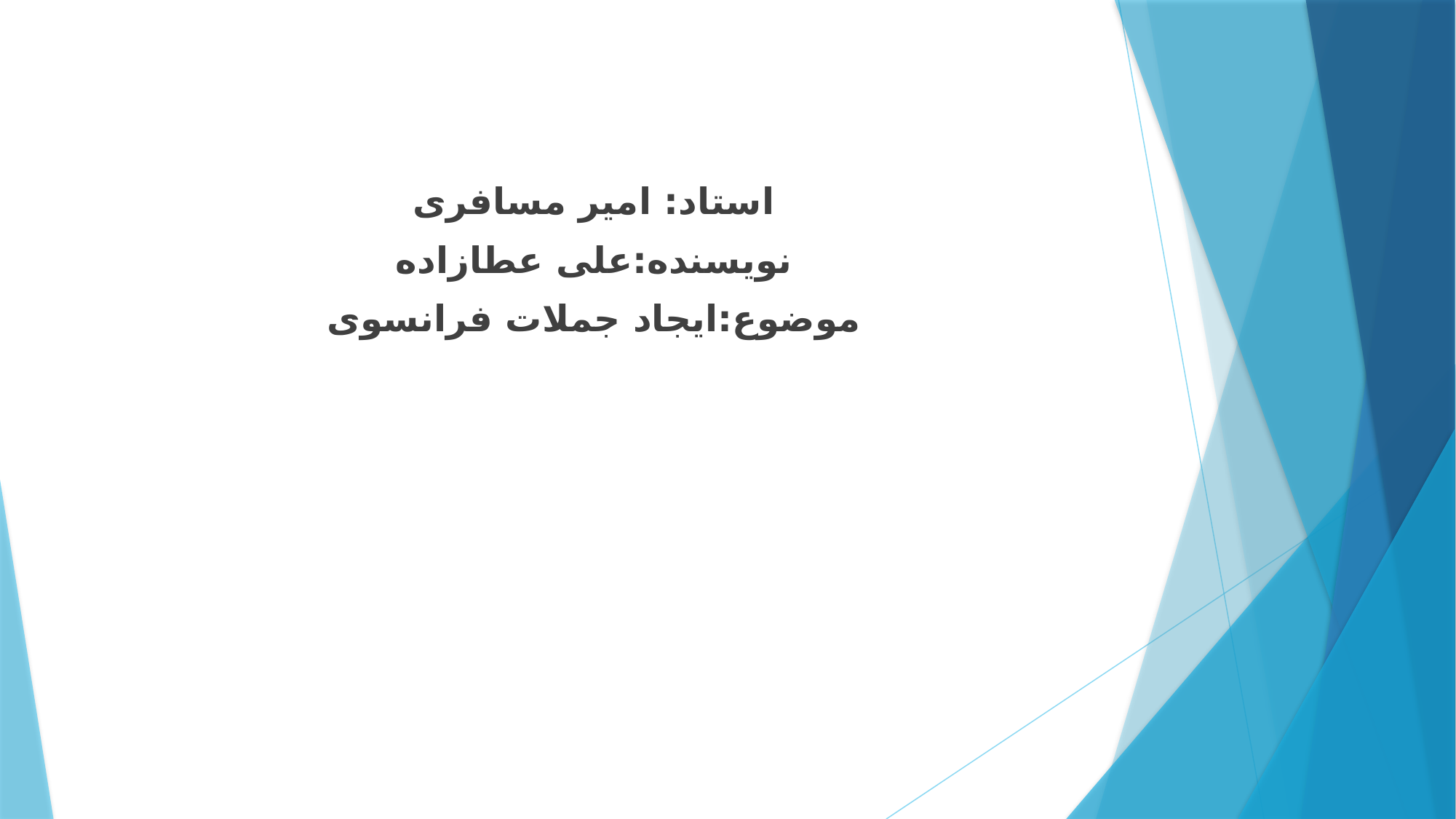

استاد: امیر مسافری
نویسنده:علی عطازاده
موضوع:ایجاد جملات فرانسوی